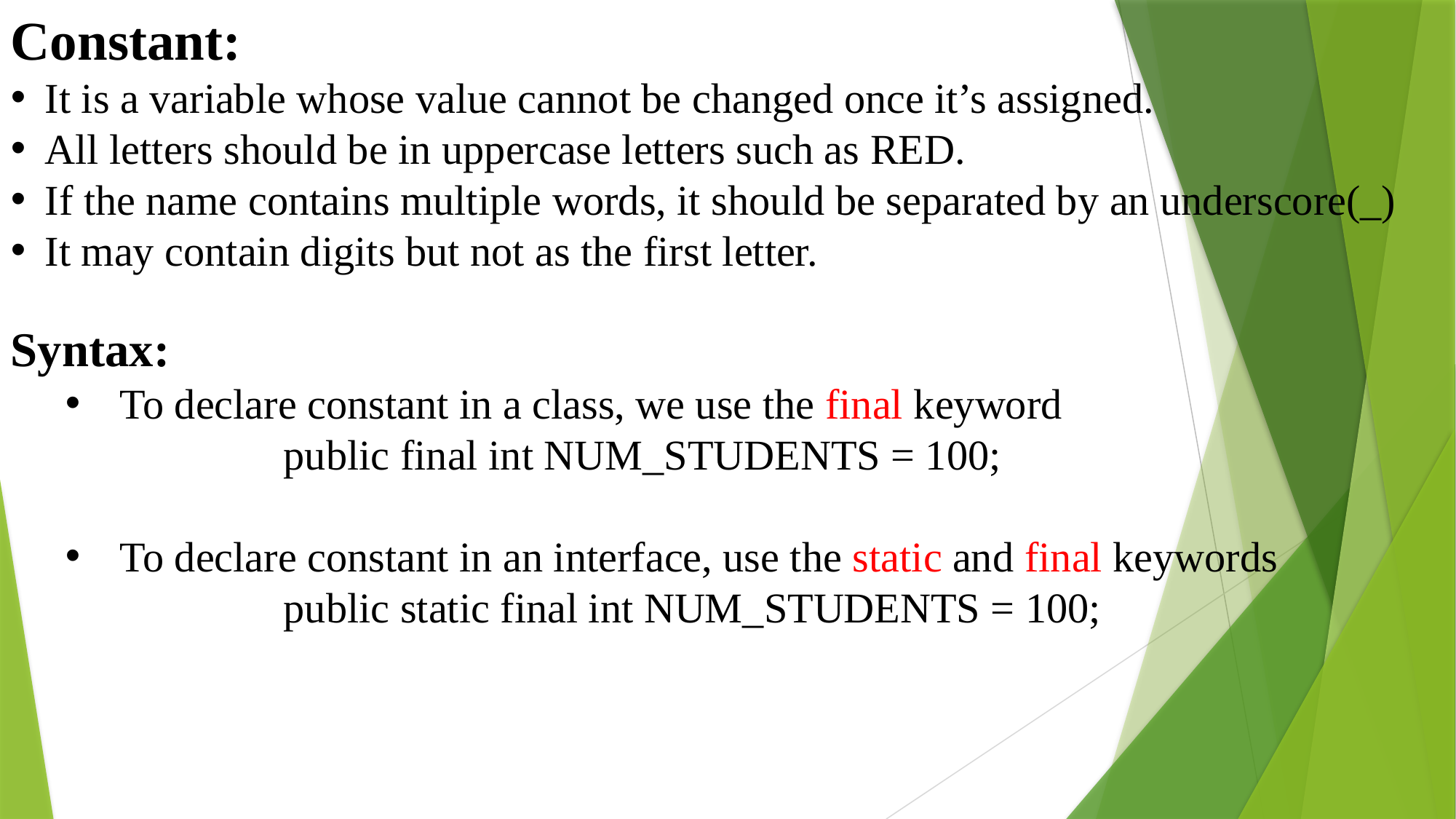

Constant:
It is a variable whose value cannot be changed once it’s assigned.
All letters should be in uppercase letters such as RED.
If the name contains multiple words, it should be separated by an underscore(_)
It may contain digits but not as the first letter.

Syntax:
To declare constant in a class, we use the final keyword
		public final int NUM_STUDENTS = 100;

To declare constant in an interface, use the static and final keywords
		public static final int NUM_STUDENTS = 100;